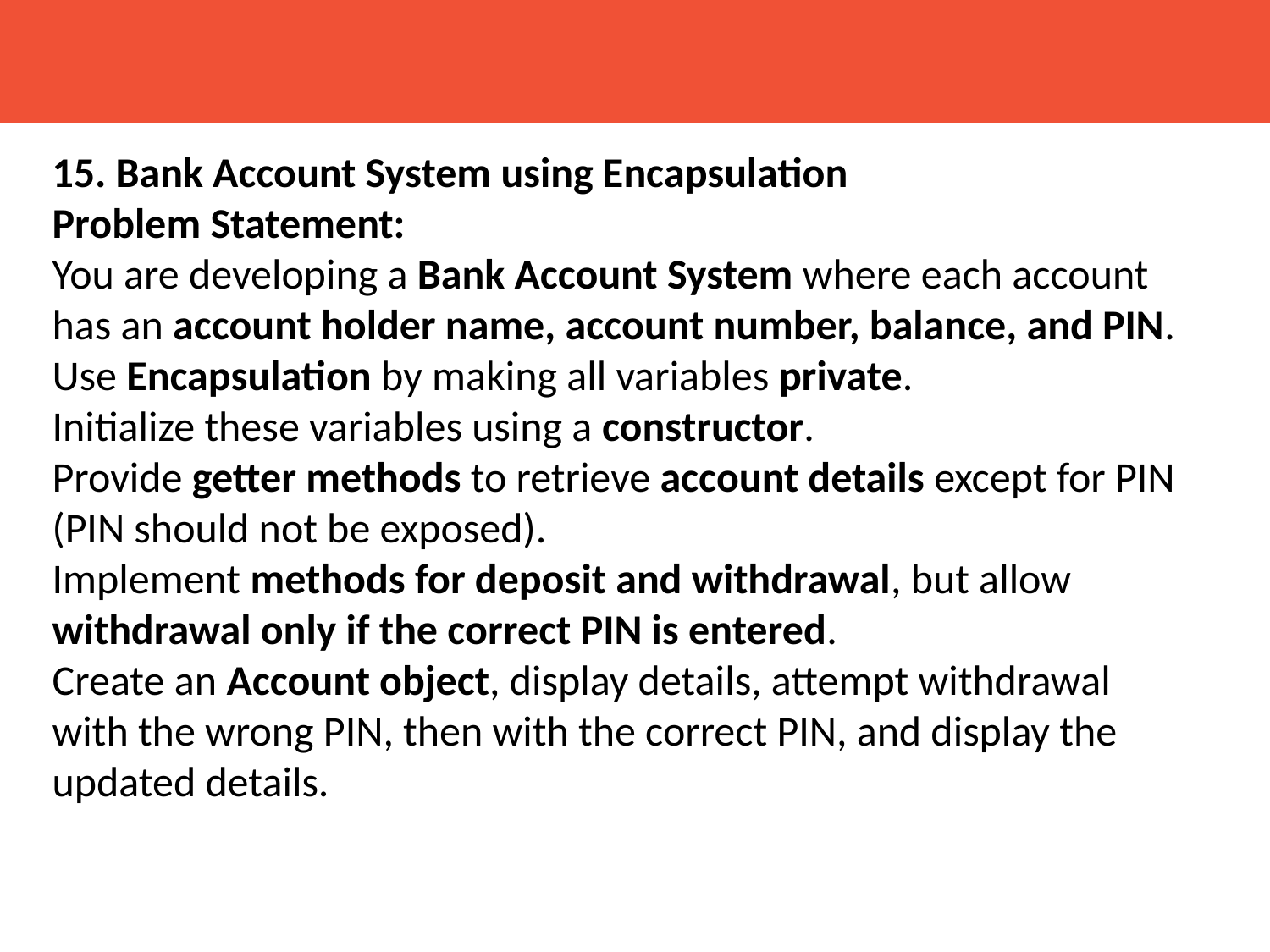

15. Bank Account System using Encapsulation
Problem Statement:
You are developing a Bank Account System where each account has an account holder name, account number, balance, and PIN.
Use Encapsulation by making all variables private.
Initialize these variables using a constructor.
Provide getter methods to retrieve account details except for PIN (PIN should not be exposed).
Implement methods for deposit and withdrawal, but allow withdrawal only if the correct PIN is entered.
Create an Account object, display details, attempt withdrawal with the wrong PIN, then with the correct PIN, and display the updated details.